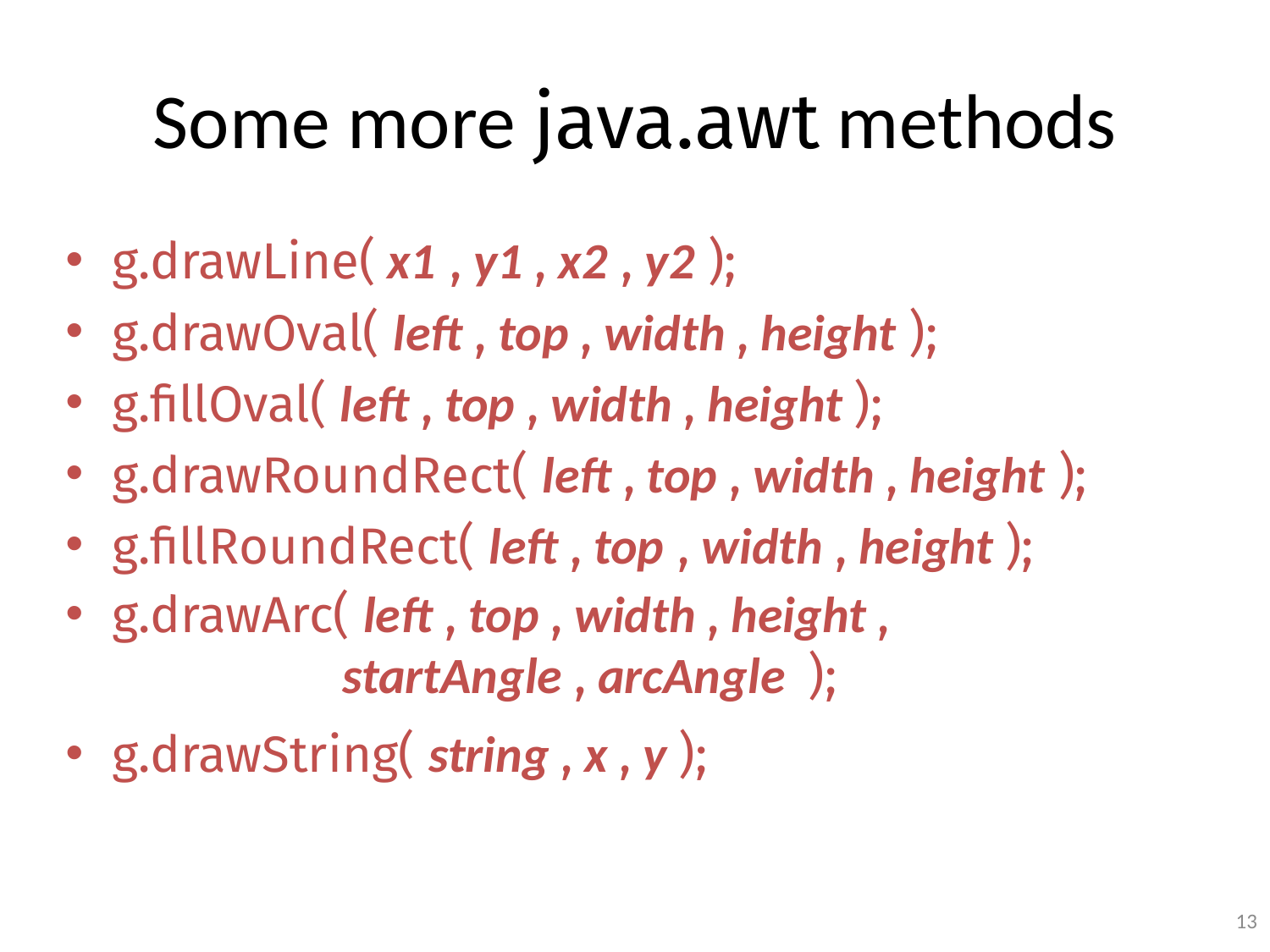

# Some more java.awt methods
g.drawLine( x1 , y1 , x2 , y2 );
g.drawOval( left , top , width , height );
g.fillOval( left , top , width , height );
g.drawRoundRect( left , top , width , height );
g.fillRoundRect( left , top , width , height );
g.drawArc( left , top , width , height ,
                 startAngle , arcAngle  );
g.drawString( string , x , y );

13